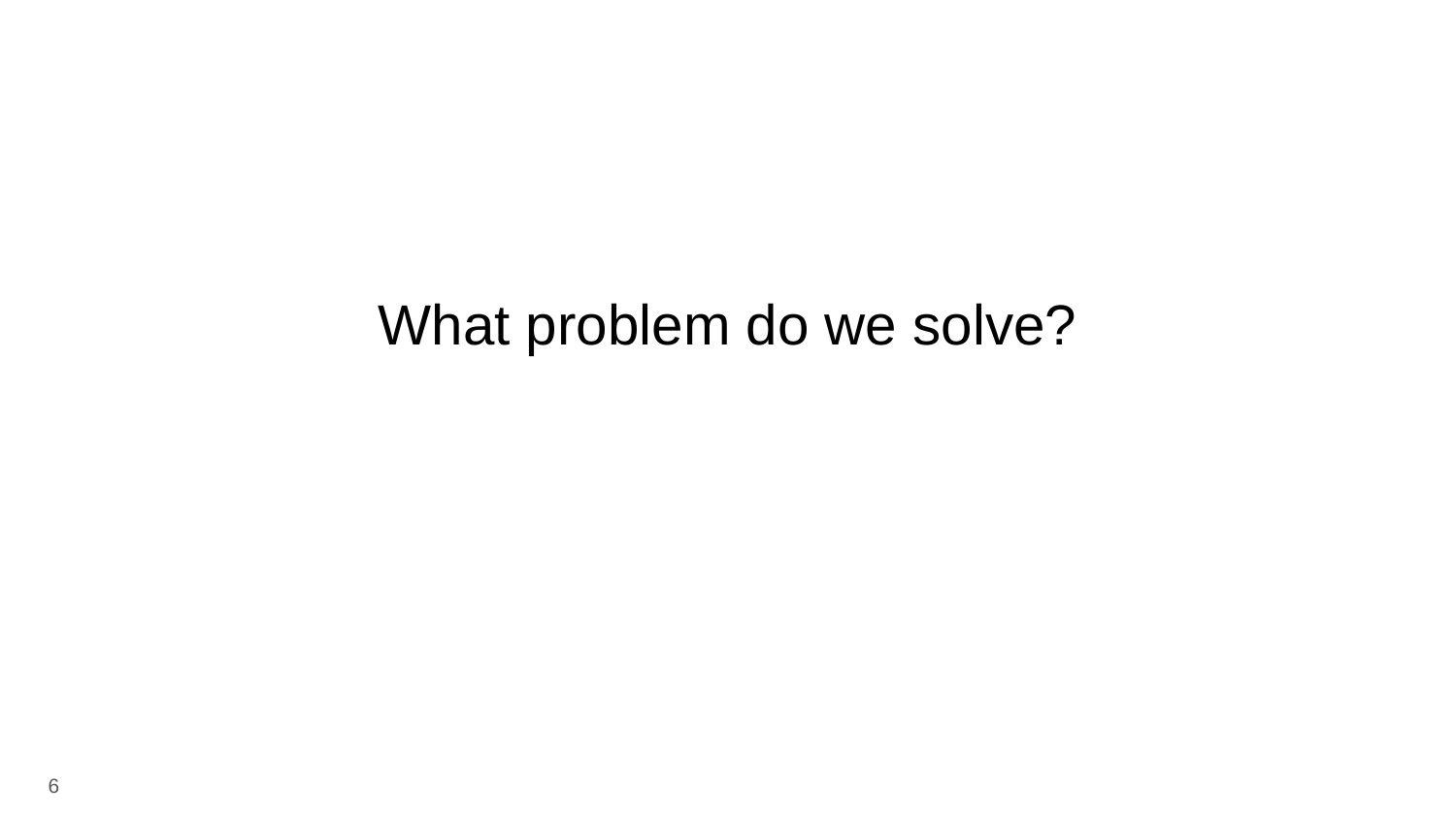

# What problem do we solve?
6